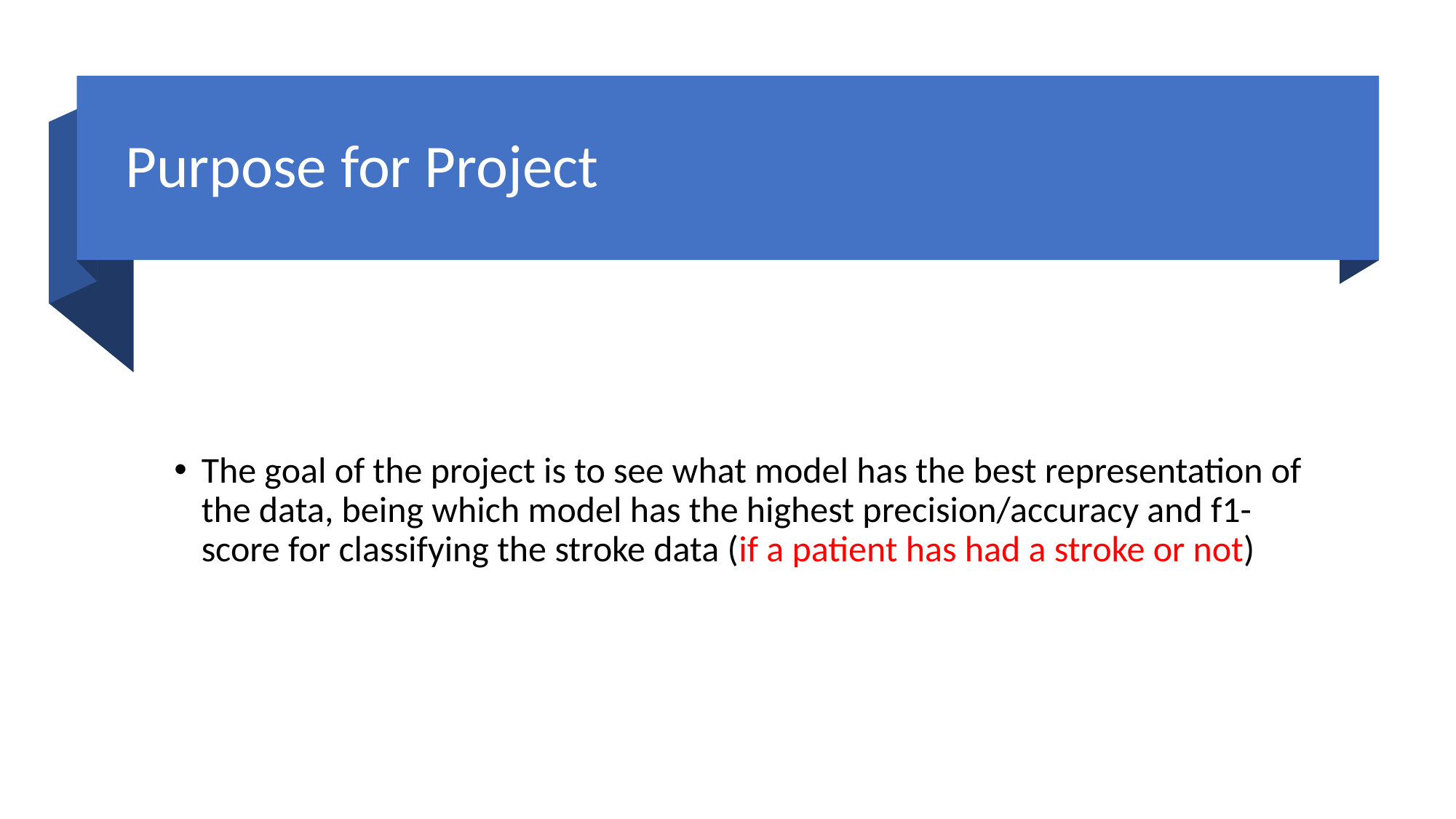

# Purpose for Project

The goal of the project is to see what model has the best representation of the data, being which model has the highest precision/accuracy and f1-score for classifying the stroke data (if a patient has had a stroke or not)